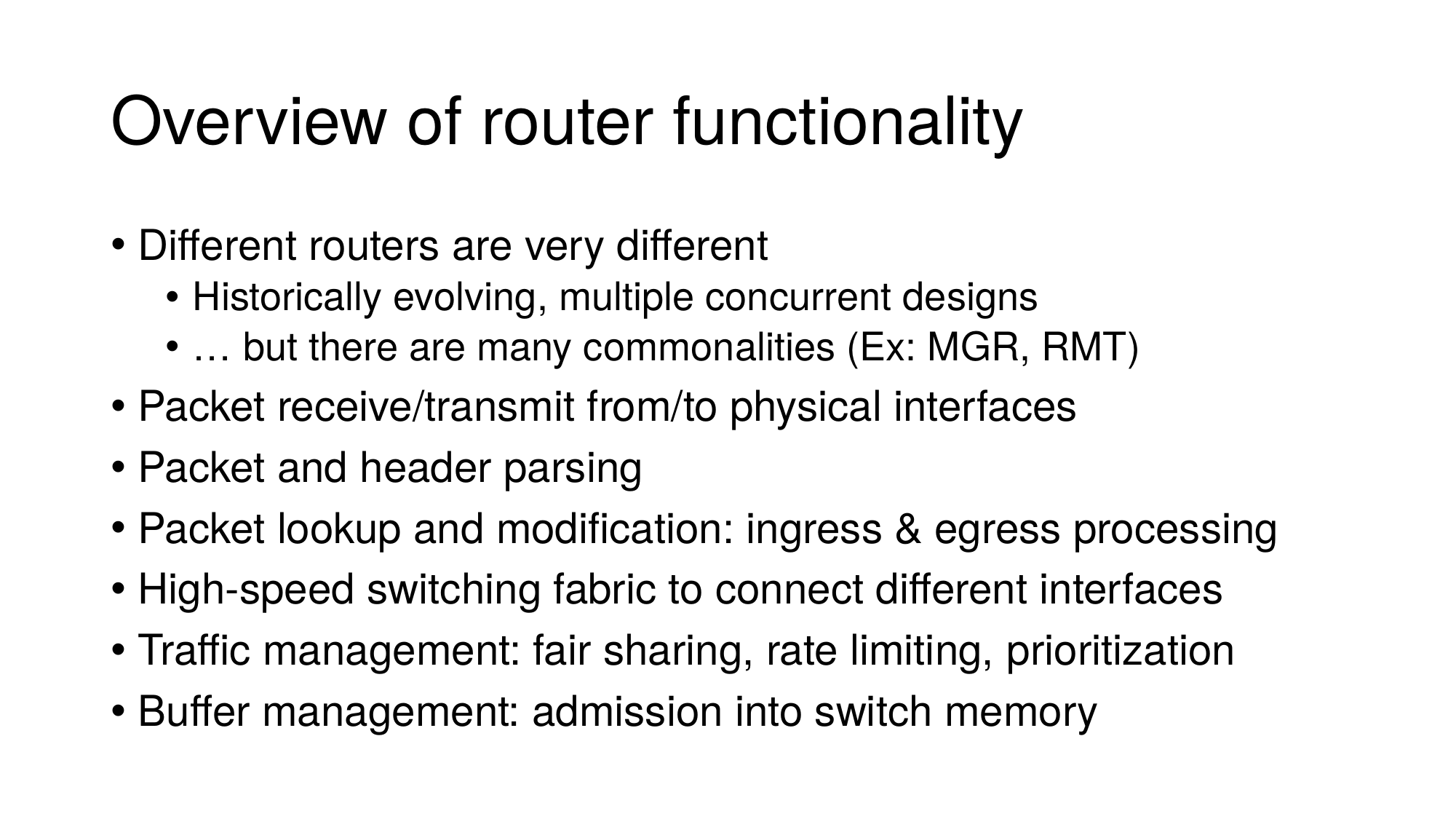

# Overview of router functionality
Different routers are very different
Historically evolving, multiple concurrent designs
… but there are many commonalities (Ex: MGR, RMT)
Packet receive/transmit from/to physical interfaces
Packet and header parsing
Packet lookup and modification: ingress & egress processing
High-speed switching fabric to connect different interfaces
Traffic management: fair sharing, rate limiting, prioritization
Buffer management: admission into switch memory